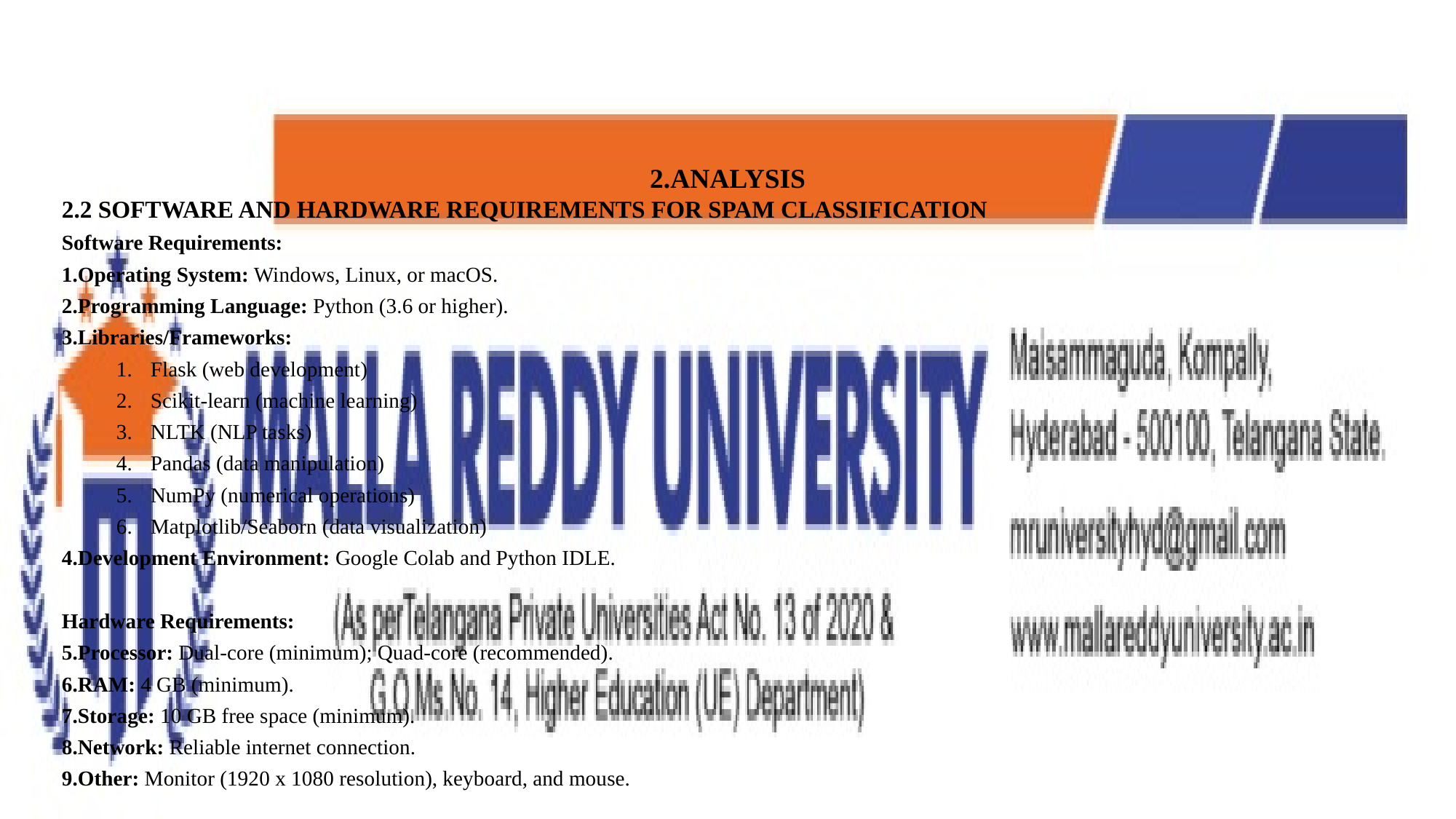

2.ANALYSIS
2.2 SOFTWARE AND HARDWARE REQUIREMENTS FOR SPAM CLASSIFICATION
Software Requirements:
Operating System: Windows, Linux, or macOS.
Programming Language: Python (3.6 or higher).
Libraries/Frameworks:
Flask (web development)
Scikit-learn (machine learning)
NLTK (NLP tasks)
Pandas (data manipulation)
NumPy (numerical operations)
Matplotlib/Seaborn (data visualization)
Development Environment: Google Colab and Python IDLE.

Hardware Requirements:
Processor: Dual-core (minimum); Quad-core (recommended).
RAM: 4 GB (minimum).
Storage: 10 GB free space (minimum).
Network: Reliable internet connection.
Other: Monitor (1920 x 1080 resolution), keyboard, and mouse.